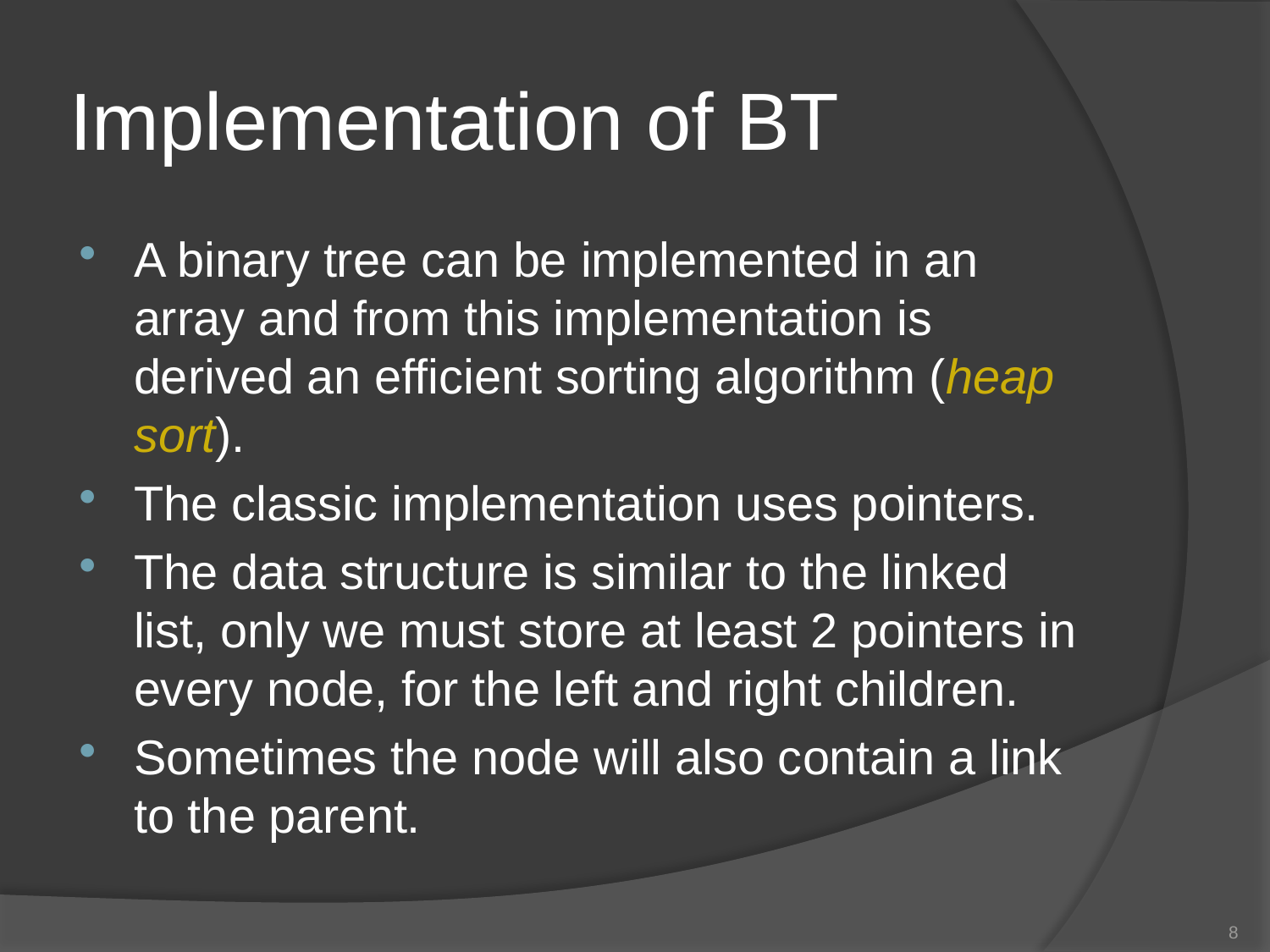

# Implementation of BT
A binary tree can be implemented in an array and from this implementation is derived an efficient sorting algorithm (heap sort).
The classic implementation uses pointers.
The data structure is similar to the linked list, only we must store at least 2 pointers in every node, for the left and right children.
Sometimes the node will also contain a link to the parent.
8